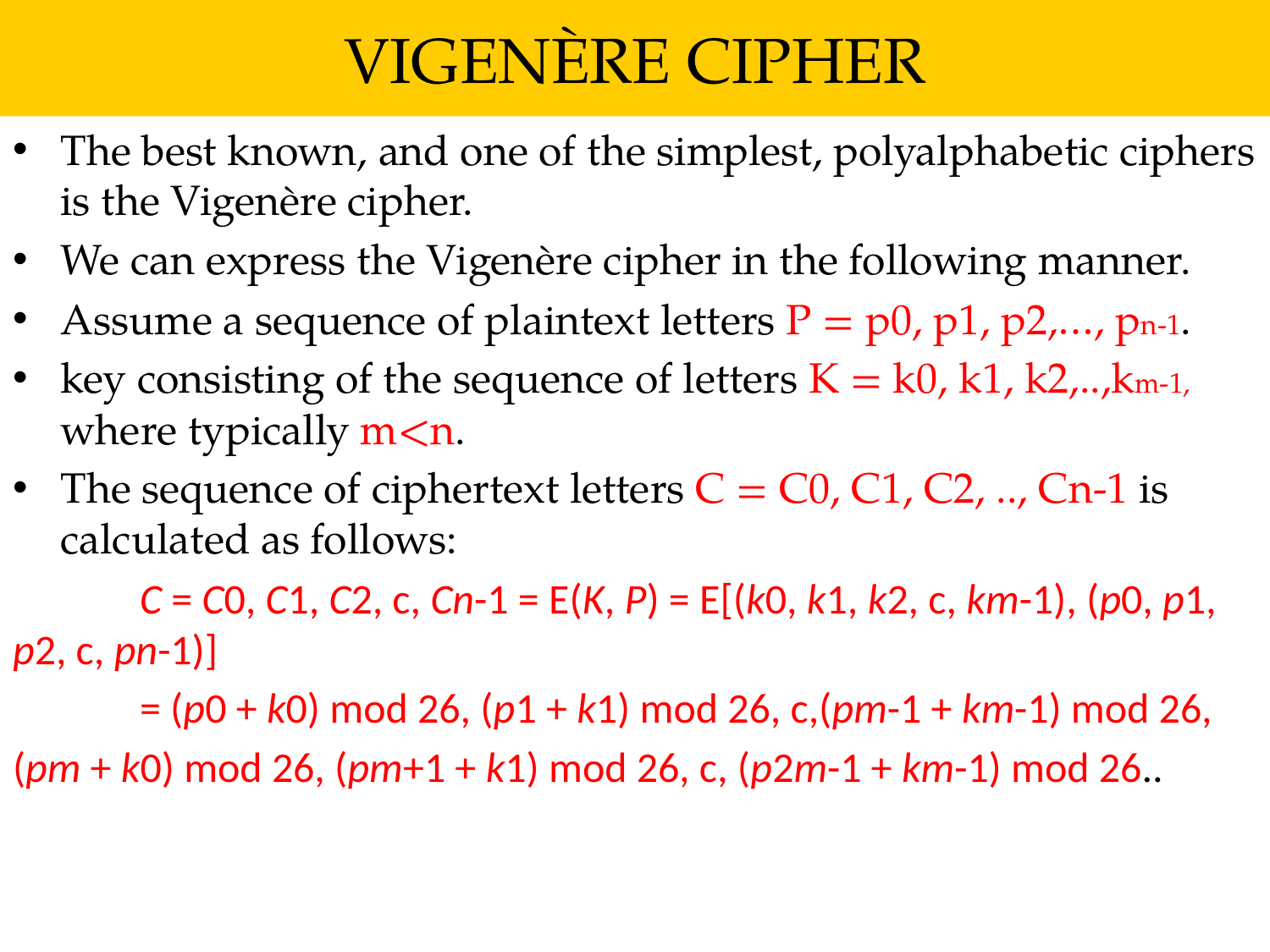

# VIGENÈRE CIPHER
The best known, and one of the simplest, polyalphabetic ciphers is the Vigenère cipher.
We can express the Vigenère cipher in the following manner.
Assume a sequence of plaintext letters P = p0, p1, p2,…, pn-1.
key consisting of the sequence of letters K = k0, k1, k2,..,km-1,  where typically m<n.
The sequence of ciphertext letters C = C0, C1, C2, .., Cn-1 is calculated as follows:
   	C = C0, C1, C2, c, Cn-1 = E(K, P) = E[(k0, k1, k2, c, km-1), (p0, p1, p2, c, pn-1)]
	= (p0 + k0) mod 26, (p1 + k1) mod 26, c,(pm-1 + km-1) mod 26,
(pm + k0) mod 26, (pm+1 + k1) mod 26, c, (p2m-1 + km-1) mod 26..